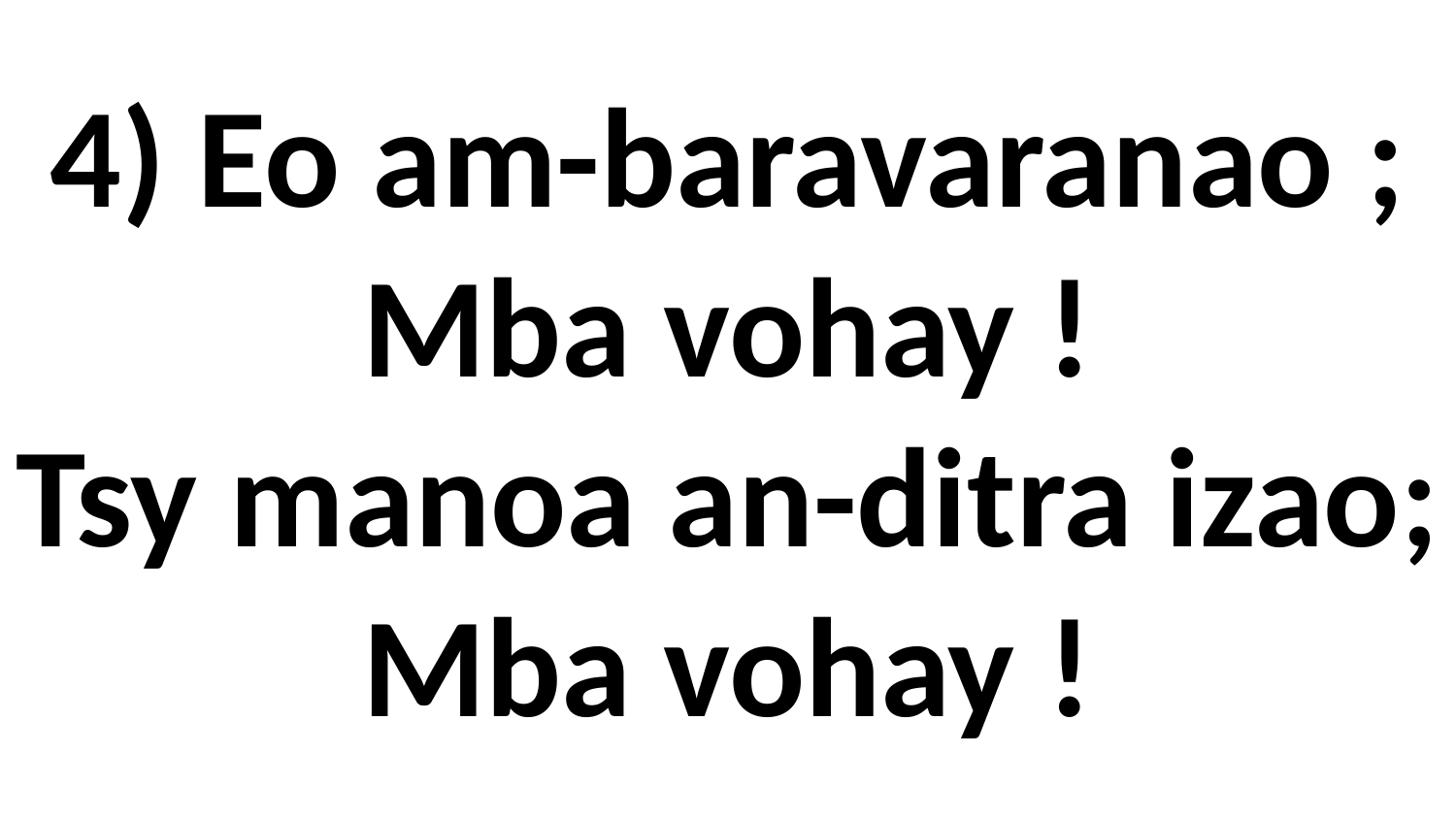

# 4) Eo am-baravaranao ; Mba vohay ! Tsy manoa an-ditra izao; Mba vohay !